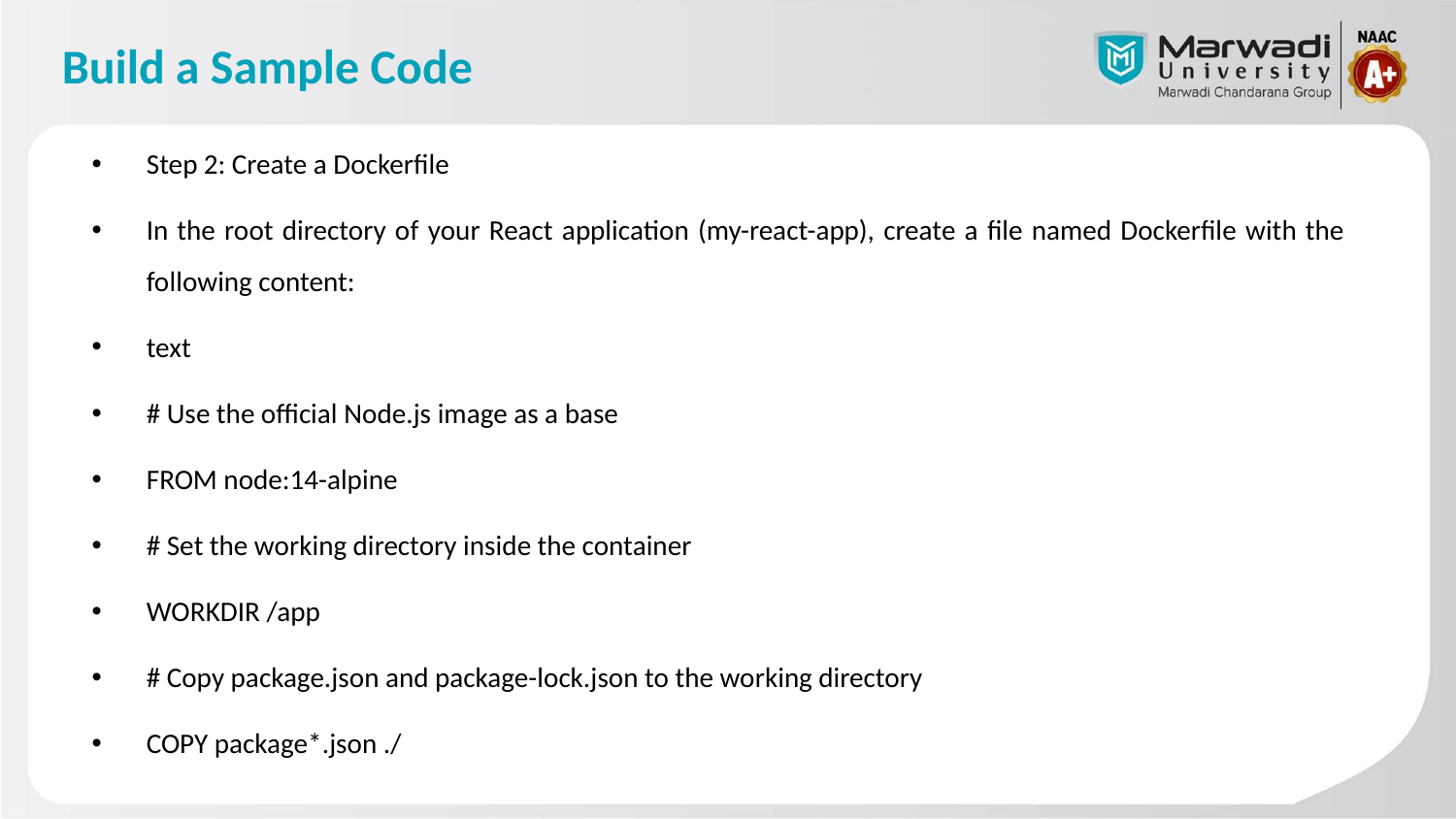

# Build a Sample Code
Step 2: Create a Dockerfile
In the root directory of your React application (my-react-app), create a file named Dockerfile with the following content:
text
# Use the official Node.js image as a base
FROM node:14-alpine
# Set the working directory inside the container
WORKDIR /app
# Copy package.json and package-lock.json to the working directory
COPY package*.json ./